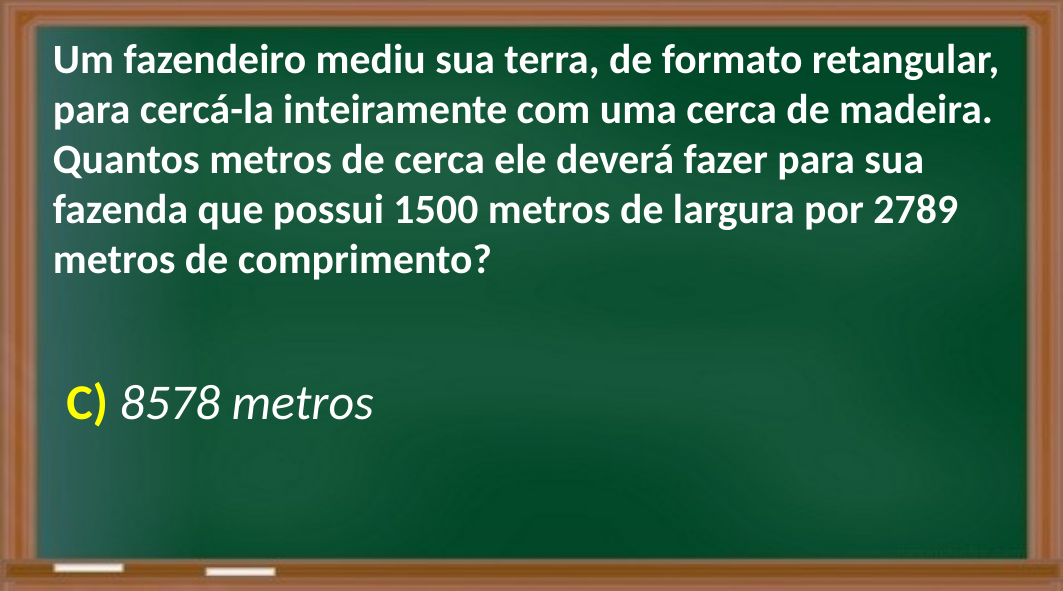

Um fazendeiro mediu sua terra, de formato retangular, para cercá-la inteiramente com uma cerca de madeira. Quantos metros de cerca ele deverá fazer para sua fazenda que possui 1500 metros de largura por 2789 metros de comprimento?

C) 8578 metros